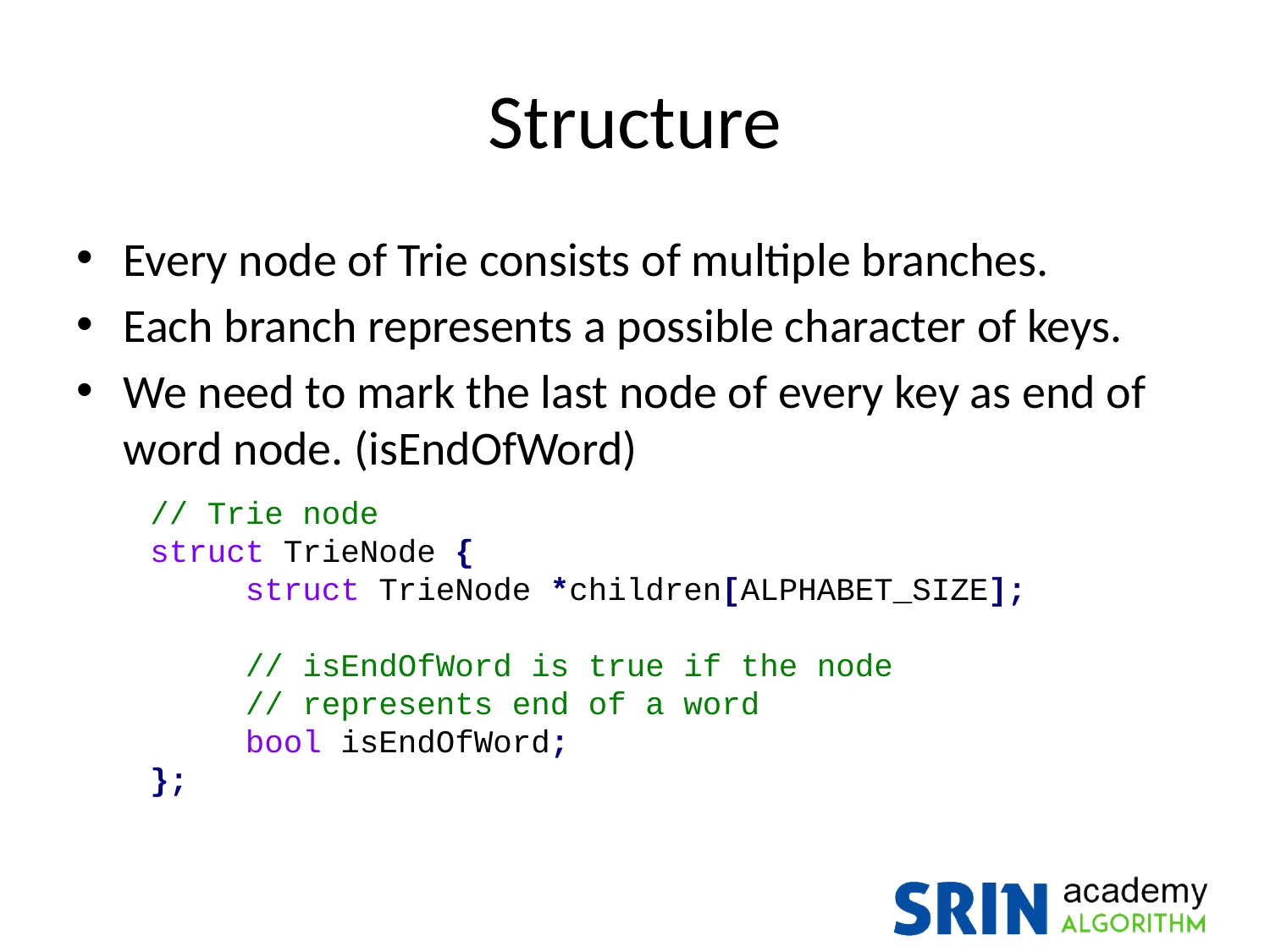

# Structure
Every node of Trie consists of multiple branches.
Each branch represents a possible character of keys.
We need to mark the last node of every key as end of word node. (isEndOfWord)

// Trie node
struct TrieNode {
     struct TrieNode *children[ALPHABET_SIZE];

     // isEndOfWord is true if the node
     // represents end of a word
     bool isEndOfWord;
};